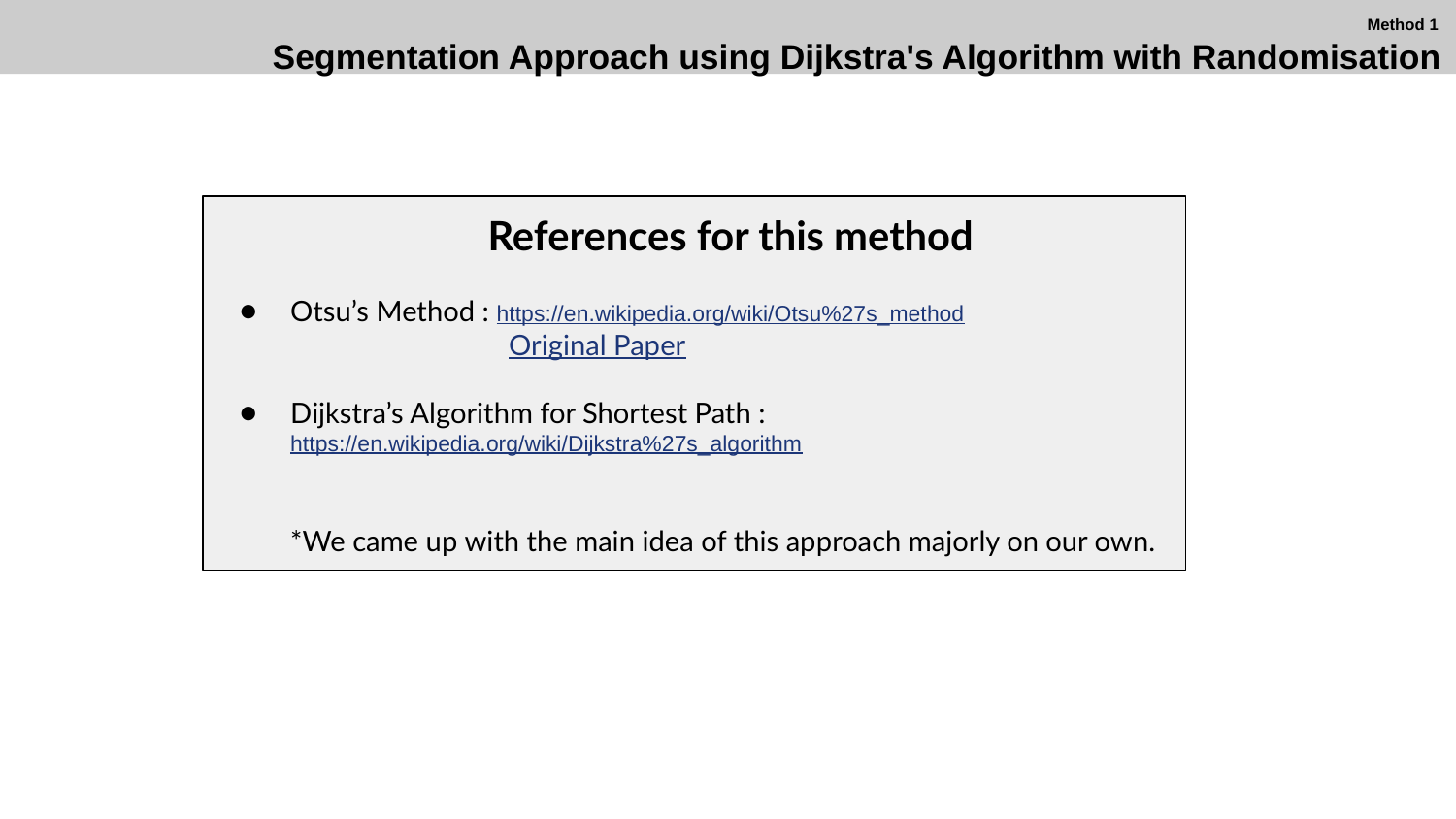

Method 1
Segmentation Approach using Dijkstra's Algorithm with Randomisation

References for this method

Otsu’s Method : https://en.wikipedia.org/wiki/Otsu%27s_method
Original Paper

Dijkstra’s Algorithm for Shortest Path : https://en.wikipedia.org/wiki/Dijkstra%27s_algorithm

*We came up with the main idea of this approach majorly on our own.